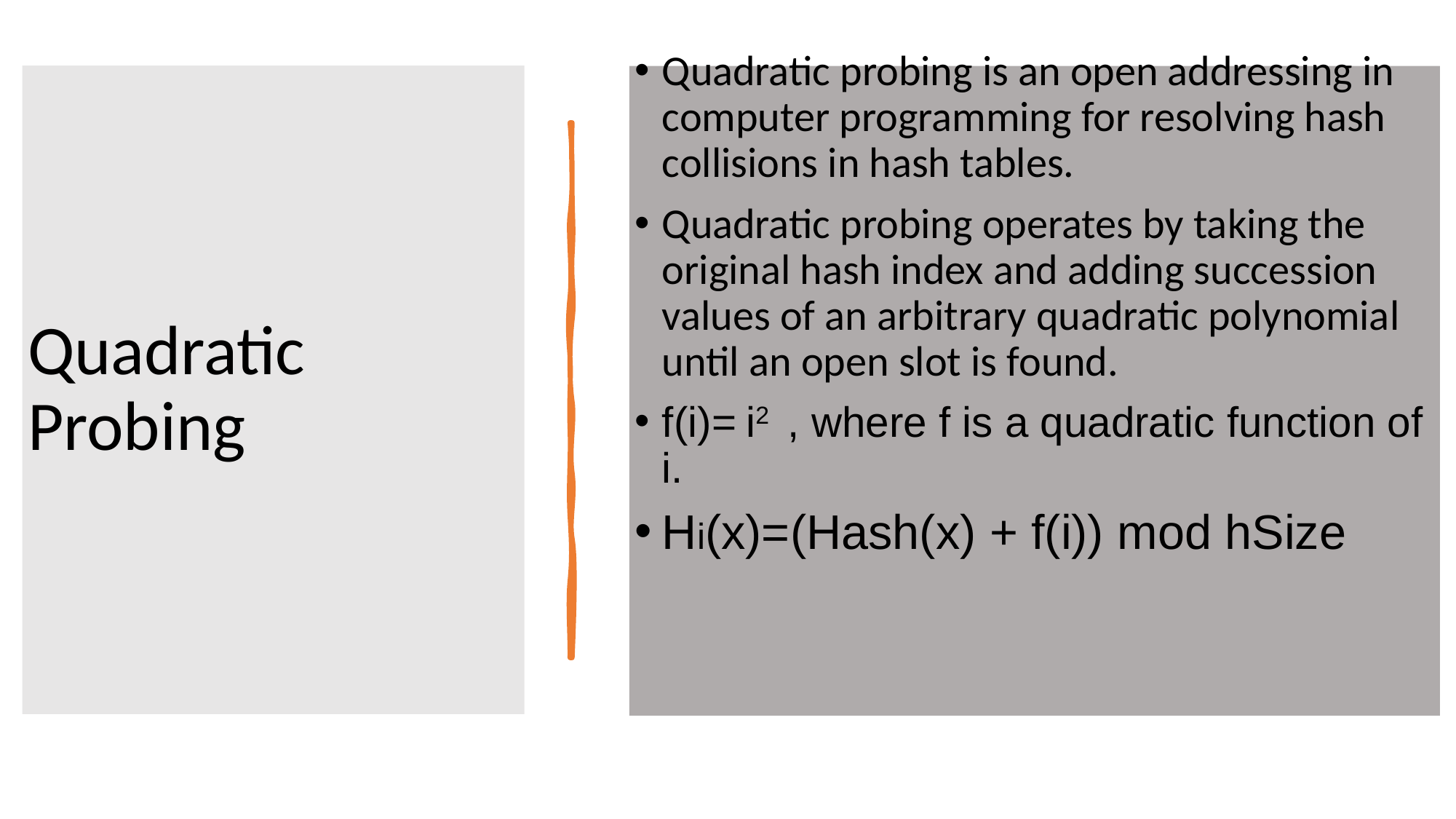

# Quadratic Probing
Quadratic probing is an open addressing in computer programming for resolving hash collisions in hash tables.
Quadratic probing operates by taking the original hash index and adding succession values of an arbitrary quadratic polynomial until an open slot is found.
f(i)= i2  , where f is a quadratic function of i.
Hi(x)=(Hash(x) + f(i)) mod hSize